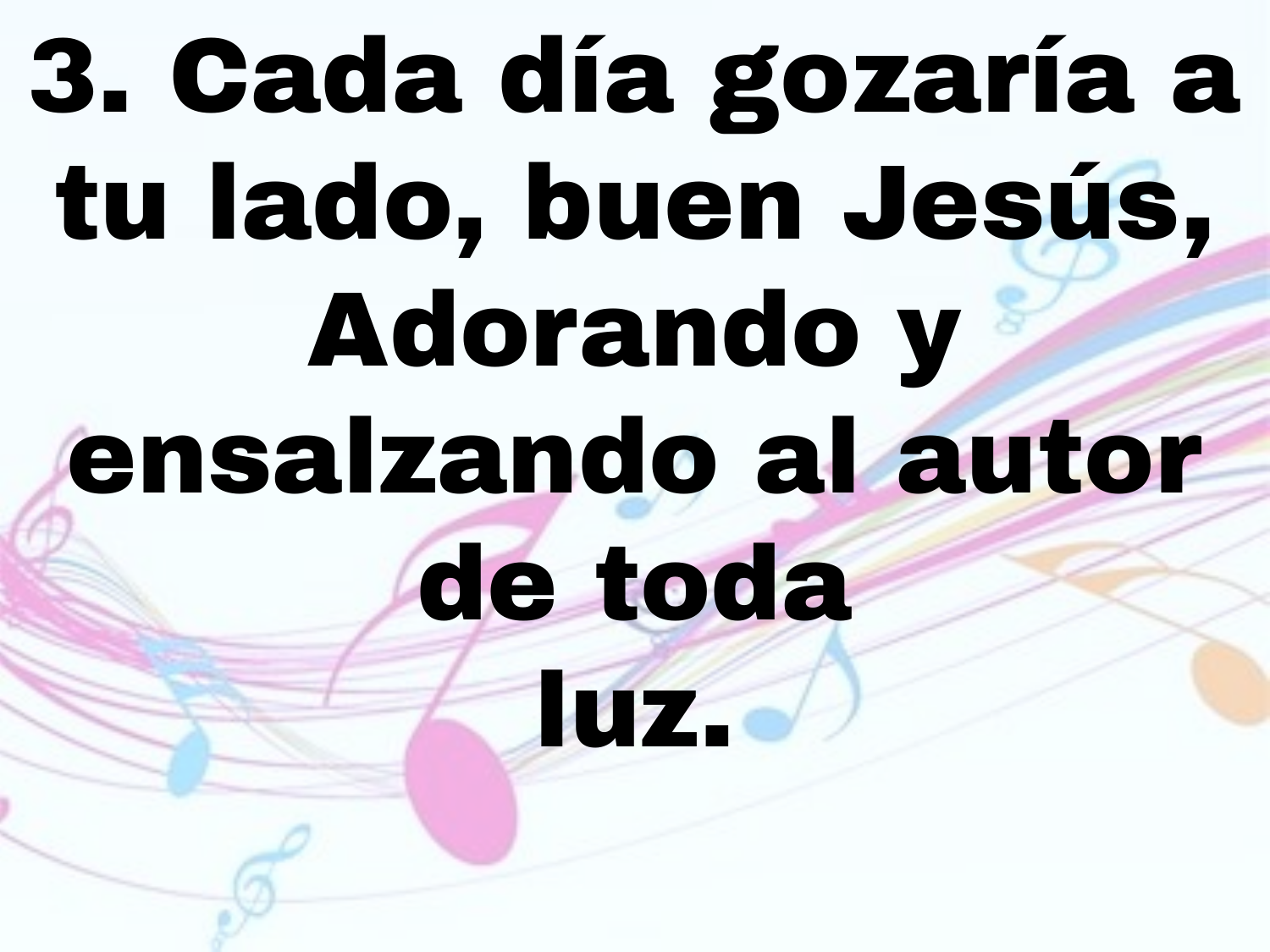

3. Cada día gozaría a tu lado, buen Jesús, Adorando y ensalzando al autor de toda
luz.